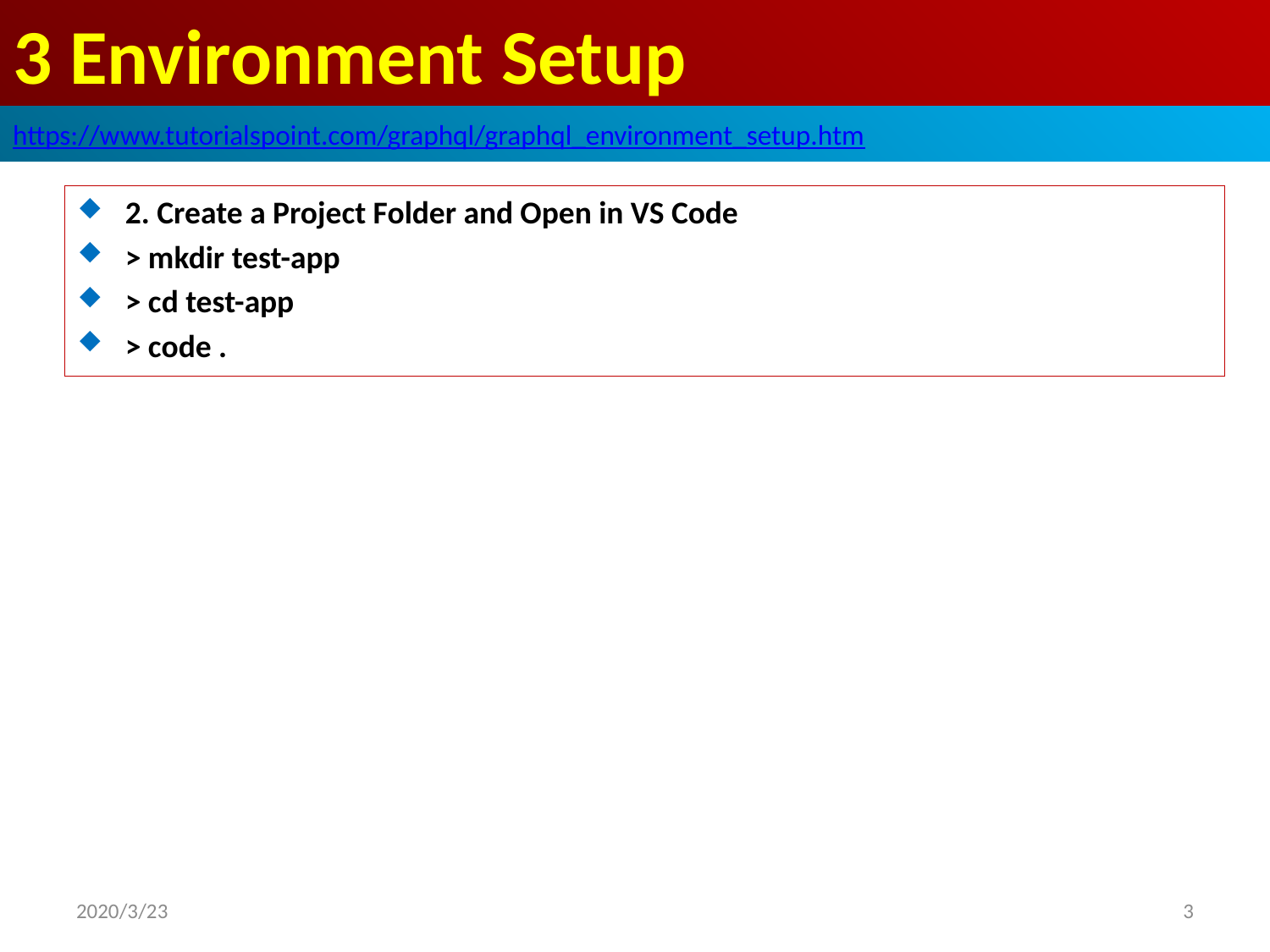

# 3 Environment Setup
https://www.tutorialspoint.com/graphql/graphql_environment_setup.htm
2. Create a Project Folder and Open in VS Code
> mkdir test-app
> cd test-app
> code .
2020/3/23
3